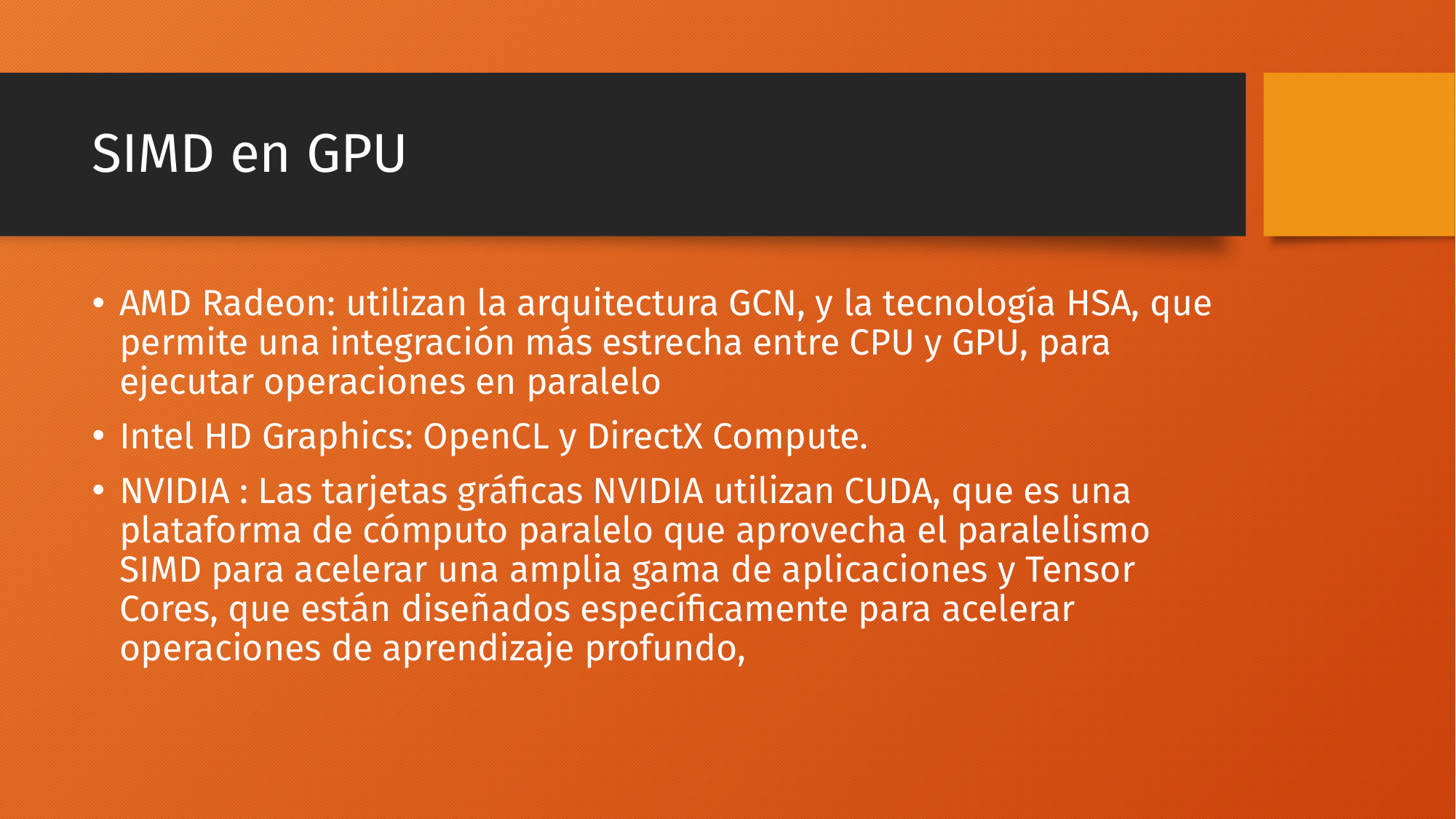

# SIMD en GPU
AMD Radeon: utilizan la arquitectura GCN, y la tecnología HSA, que permite una integración más estrecha entre CPU y GPU, para ejecutar operaciones en paralelo
Intel HD Graphics: OpenCL y DirectX Compute.
NVIDIA : Las tarjetas gráficas NVIDIA utilizan CUDA, que es una plataforma de cómputo paralelo que aprovecha el paralelismo SIMD para acelerar una amplia gama de aplicaciones y Tensor Cores, que están diseñados específicamente para acelerar operaciones de aprendizaje profundo,